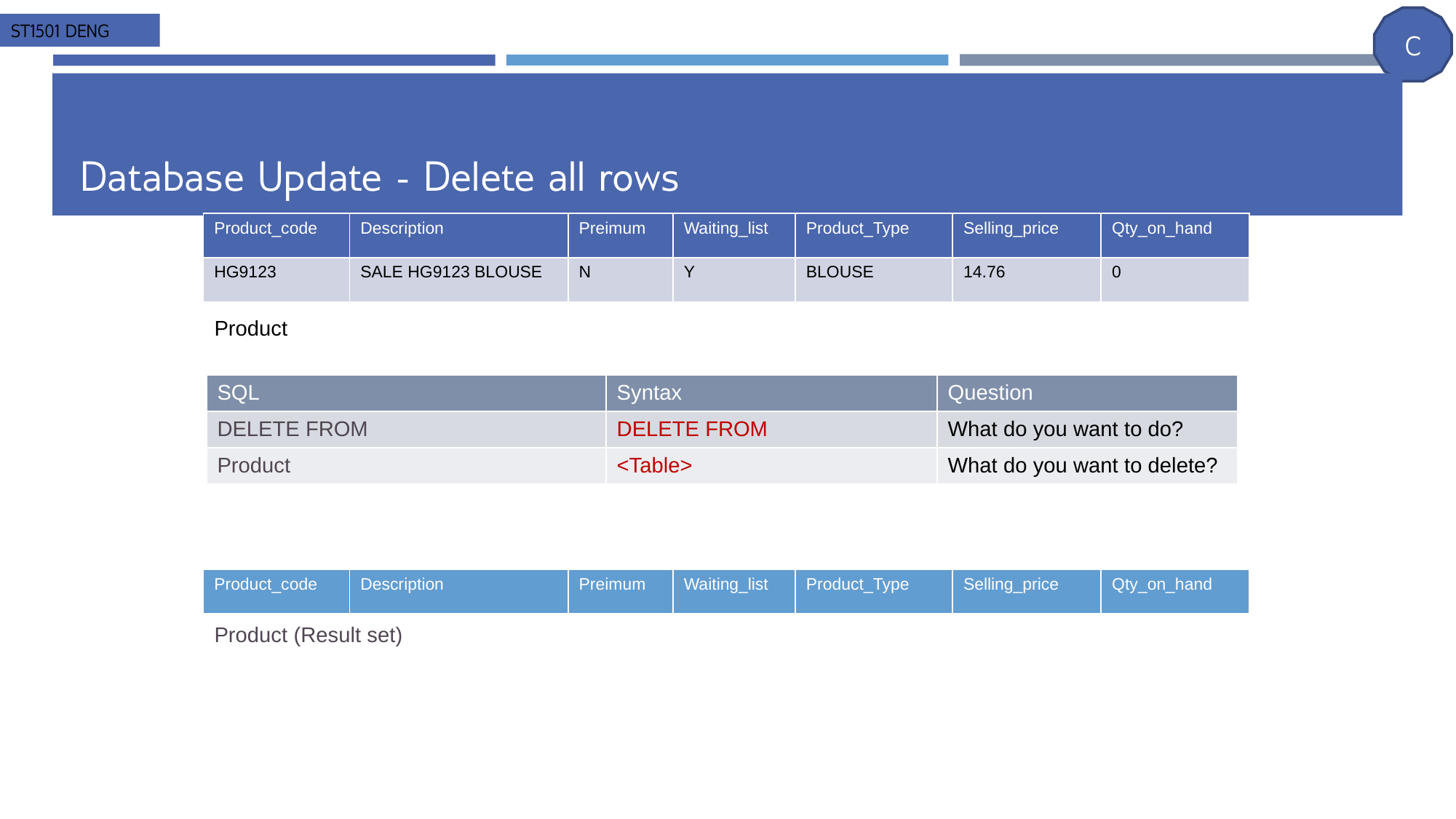

# Database Update - Delete all rows
| Product\_code | Description | Preimum | Waiting\_list | Product\_Type | Selling\_price | Qty\_on\_hand |
| --- | --- | --- | --- | --- | --- | --- |
| HG9123 | SALE HG9123 BLOUSE | N | Y | BLOUSE | 14.76 | 0 |
Product
| SQL | Syntax | Question |
| --- | --- | --- |
| DELETE FROM | DELETE FROM | What do you want to do? |
| Product | <Table> | What do you want to delete? |
| Product\_code | Description | Preimum | Waiting\_list | Product\_Type | Selling\_price | Qty\_on\_hand |
| --- | --- | --- | --- | --- | --- | --- |
Product (Result set)